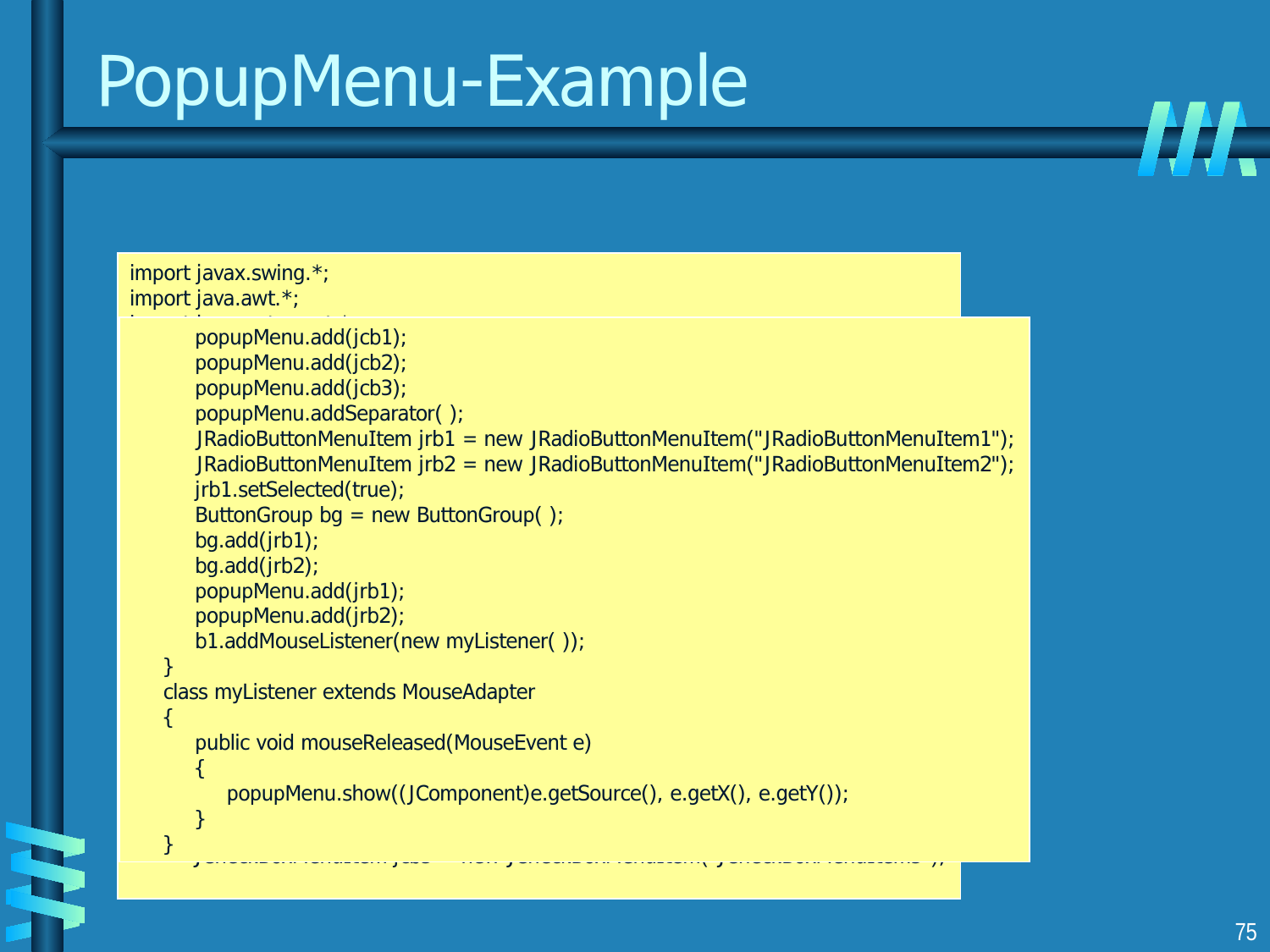

# PopupMenu-Example
import javax.swing.*;
import java.awt.*;
import java.awt.event.*;
import javax.swing.event.*;
class  CheckMenutest extends JFrame
{
	JButton b1, b2;
	JPopupMenu popupMenu;

 	public CheckMenutest()
  	{
    		super("CheckBox Menu Items");
		JPanel p = (JPanel)getContentPane( );
		p.setLayout(new BoxLayout( p,BoxLayout.Y_AXIS));
		b1 = new JButton("Click here");
    		b2 = new JButton("Exit");
    		p.add(b1);
    		p.add(b2);
    		popupMenu = new JPopupMenu();
    		JMenuItem menu1 = new JMenuItem("JMenuItem");
    		popupMenu.add(menu1);
    		JCheckBoxMenuItem jcb1 = new JCheckBoxMenuItem("JCheckBoxMenuItem1");
  		JCheckBoxMenuItem jcb2 = new JCheckBoxMenuItem("JCheckBoxMenuItem2");
  		JCheckBoxMenuItem jcb3 = new JCheckBoxMenuItem("JCheckBoxMenuItem3");

		popupMenu.add(jcb1);
		popupMenu.add(jcb2);
		popupMenu.add(jcb3);
		popupMenu.addSeparator( );
		JRadioButtonMenuItem jrb1 = new JRadioButtonMenuItem("JRadioButtonMenuItem1");
		JRadioButtonMenuItem jrb2 = new JRadioButtonMenuItem("JRadioButtonMenuItem2");
		jrb1.setSelected(true);
		ButtonGroup bg = new ButtonGroup( );
		bg.add(jrb1);
		bg.add(jrb2);
		popupMenu.add(jrb1);
		popupMenu.add(jrb2);
		b1.addMouseListener(new myListener( ));
  	}
  	class myListener extends MouseAdapter
  	{
		public void mouseReleased(MouseEvent e)
  		{
  			popupMenu.show((JComponent)e.getSource(), e.getX(), e.getY());
		}
  	}
75